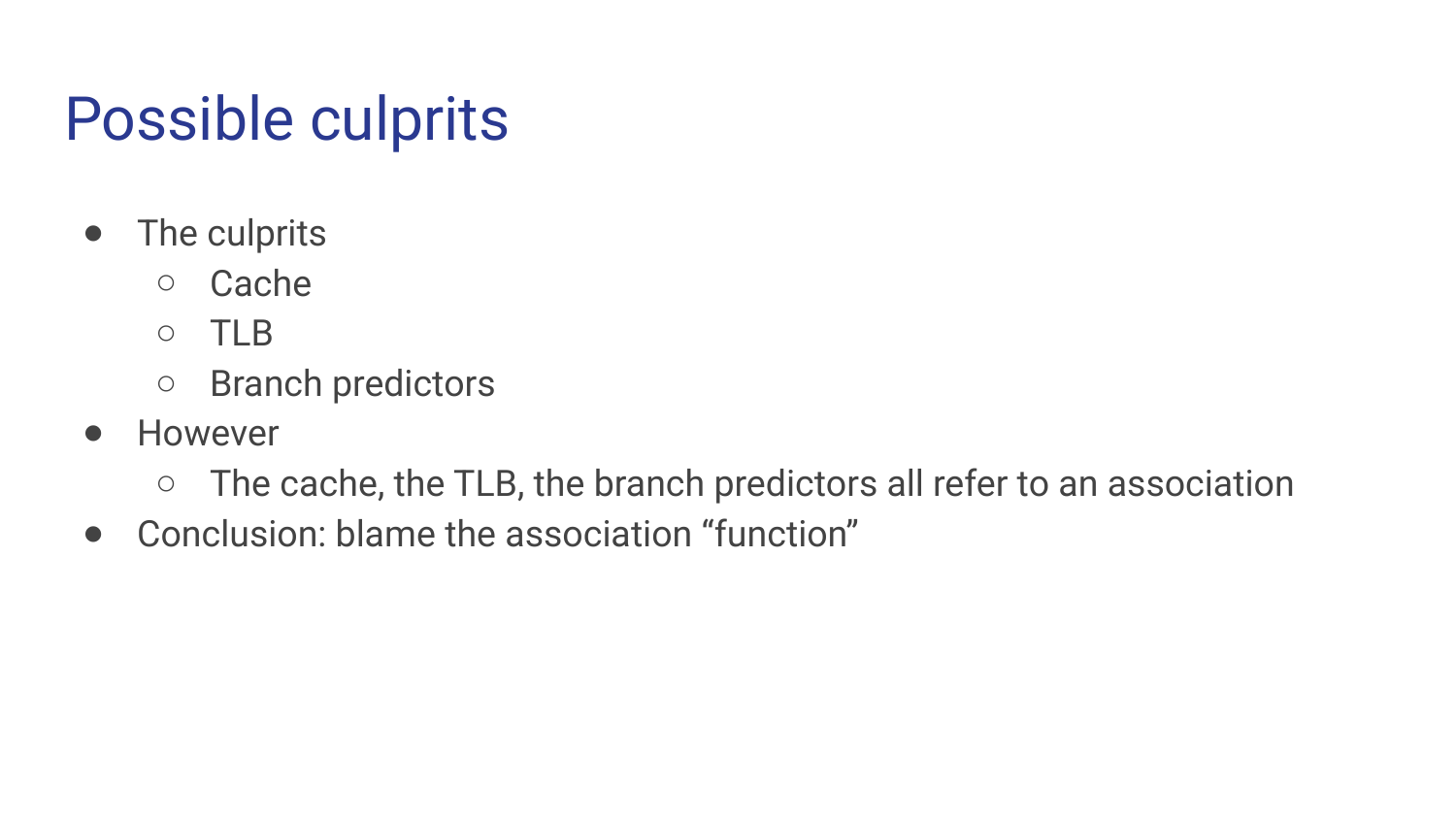

# Possible culprits
The culprits
Cache
TLB
Branch predictors
However
The cache, the TLB, the branch predictors all refer to an association
Conclusion: blame the association “function”